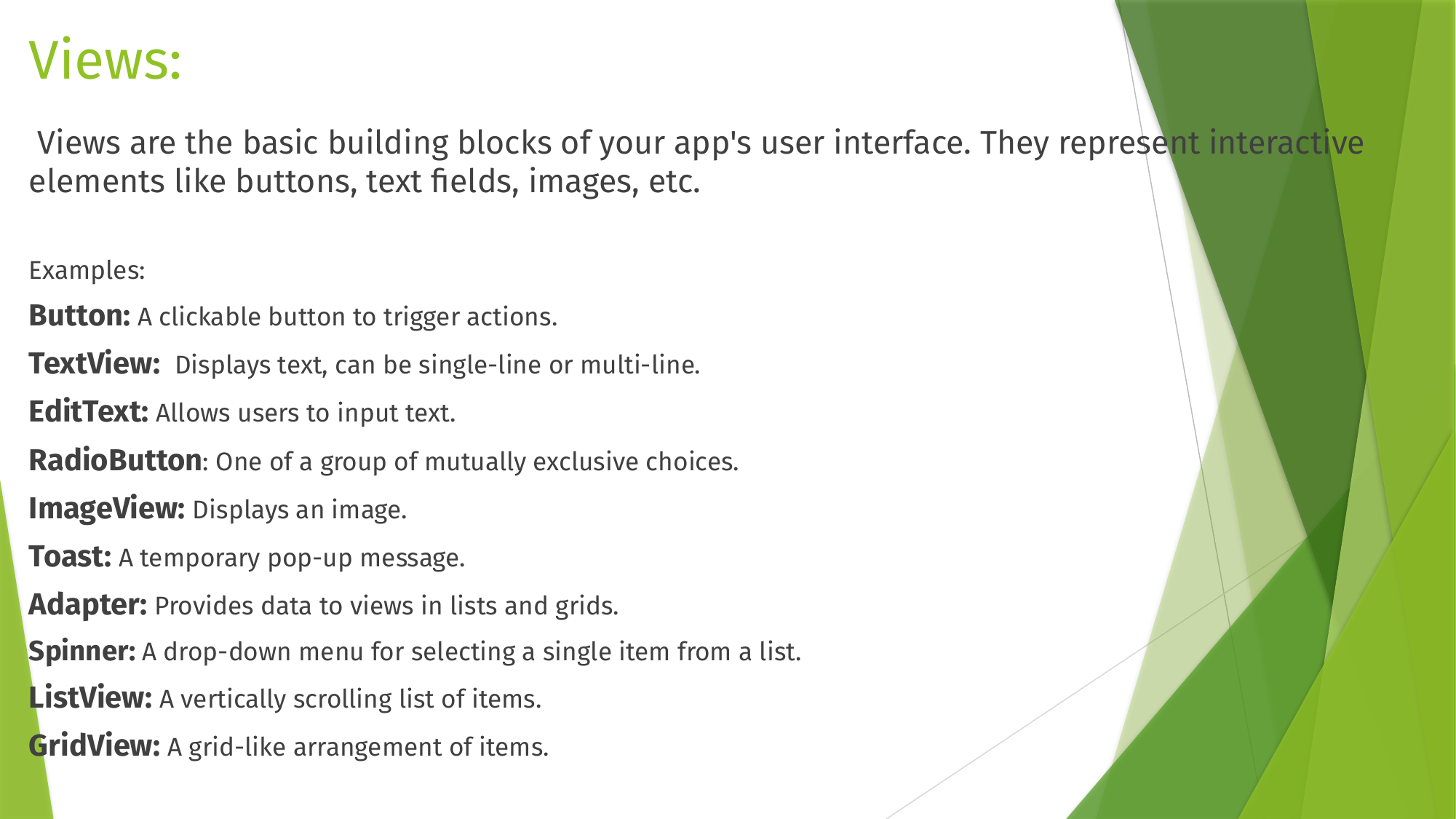

# Views:
 Views are the basic building blocks of your app's user interface. They represent interactive elements like buttons, text fields, images, etc.

Examples:
Button: A clickable button to trigger actions.
TextView:  Displays text, can be single-line or multi-line.
EditText: Allows users to input text.
RadioButton: One of a group of mutually exclusive choices.
ImageView: Displays an image.
Toast: A temporary pop-up message.
Adapter: Provides data to views in lists and grids.
Spinner: A drop-down menu for selecting a single item from a list.
ListView: A vertically scrolling list of items.
GridView: A grid-like arrangement of items.